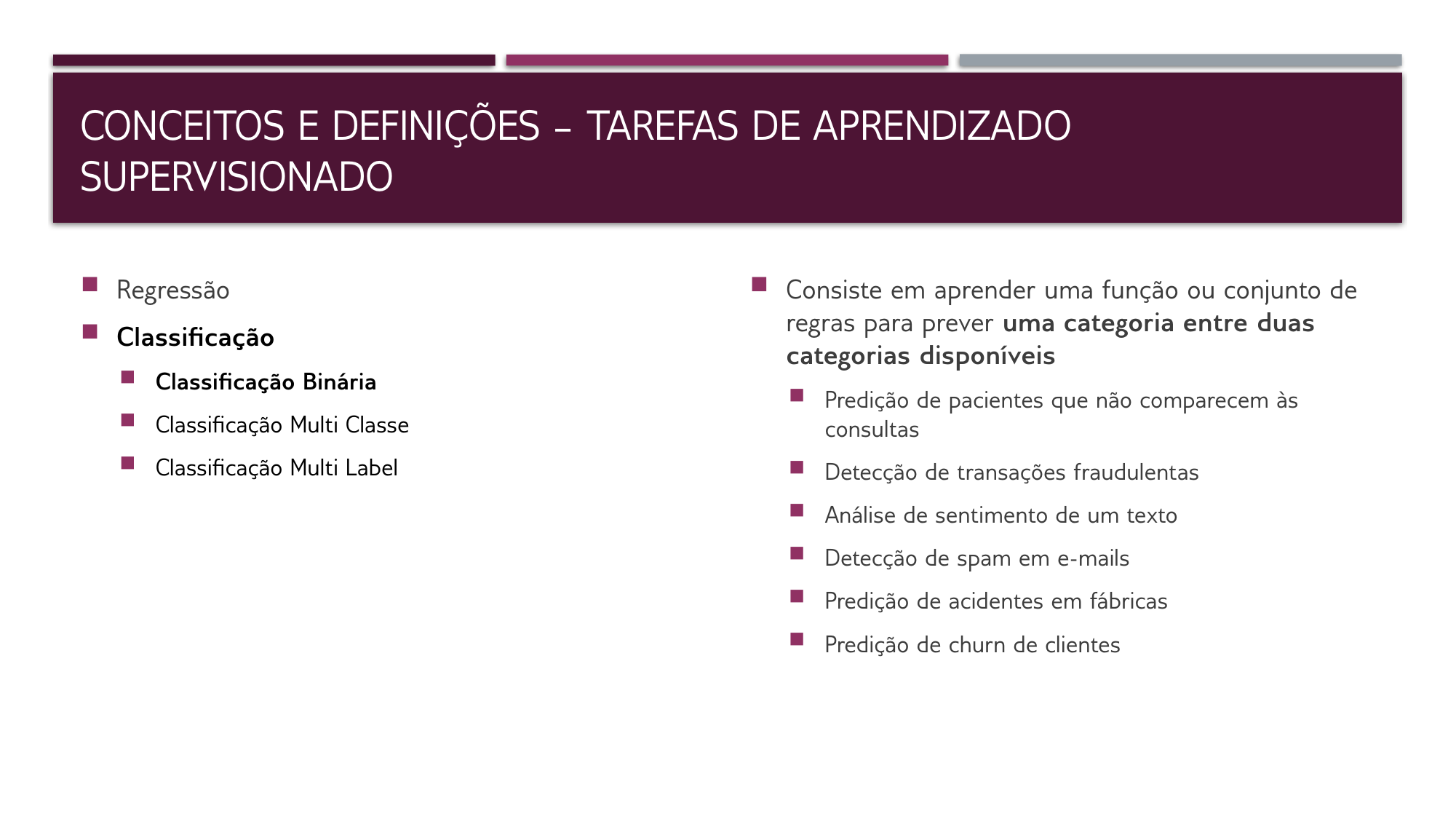

# Conceitos e definições – Tarefas de aprendizado supervisionado
Regressão
Classificação
Classificação Binária
Classificação Multi Classe
Classificação Multi Label
Consiste em aprender uma função ou conjunto de regras para prever uma categoria entre duas categorias disponíveis
Predição de pacientes que não comparecem às consultas
Detecção de transações fraudulentas
Análise de sentimento de um texto
Detecção de spam em e-mails
Predição de acidentes em fábricas
Predição de churn de clientes